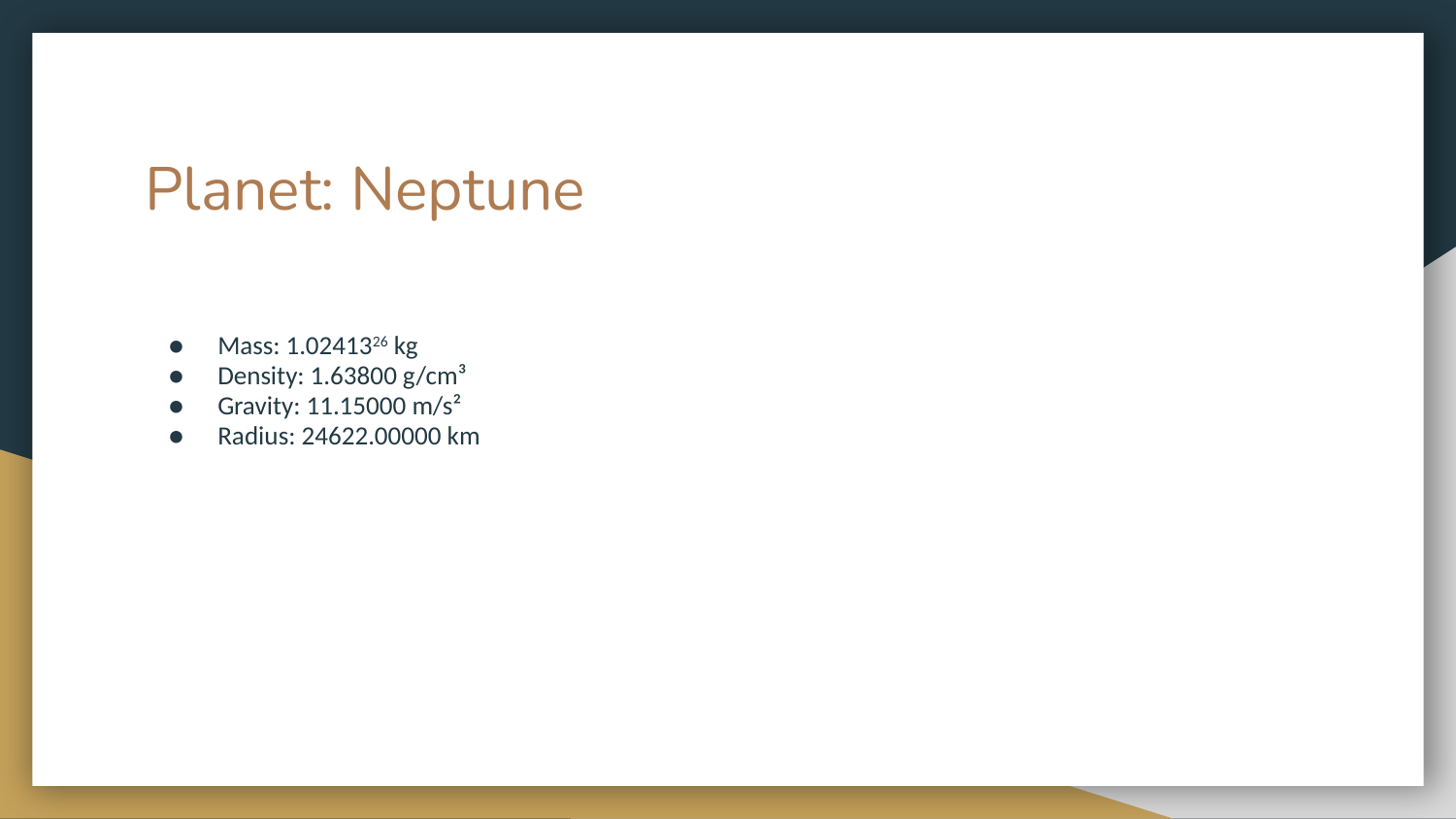

# Planet: Neptune
Mass: 1.0241326 kg
Density: 1.63800 g/cm³
Gravity: 11.15000 m/s²
Radius: 24622.00000 km